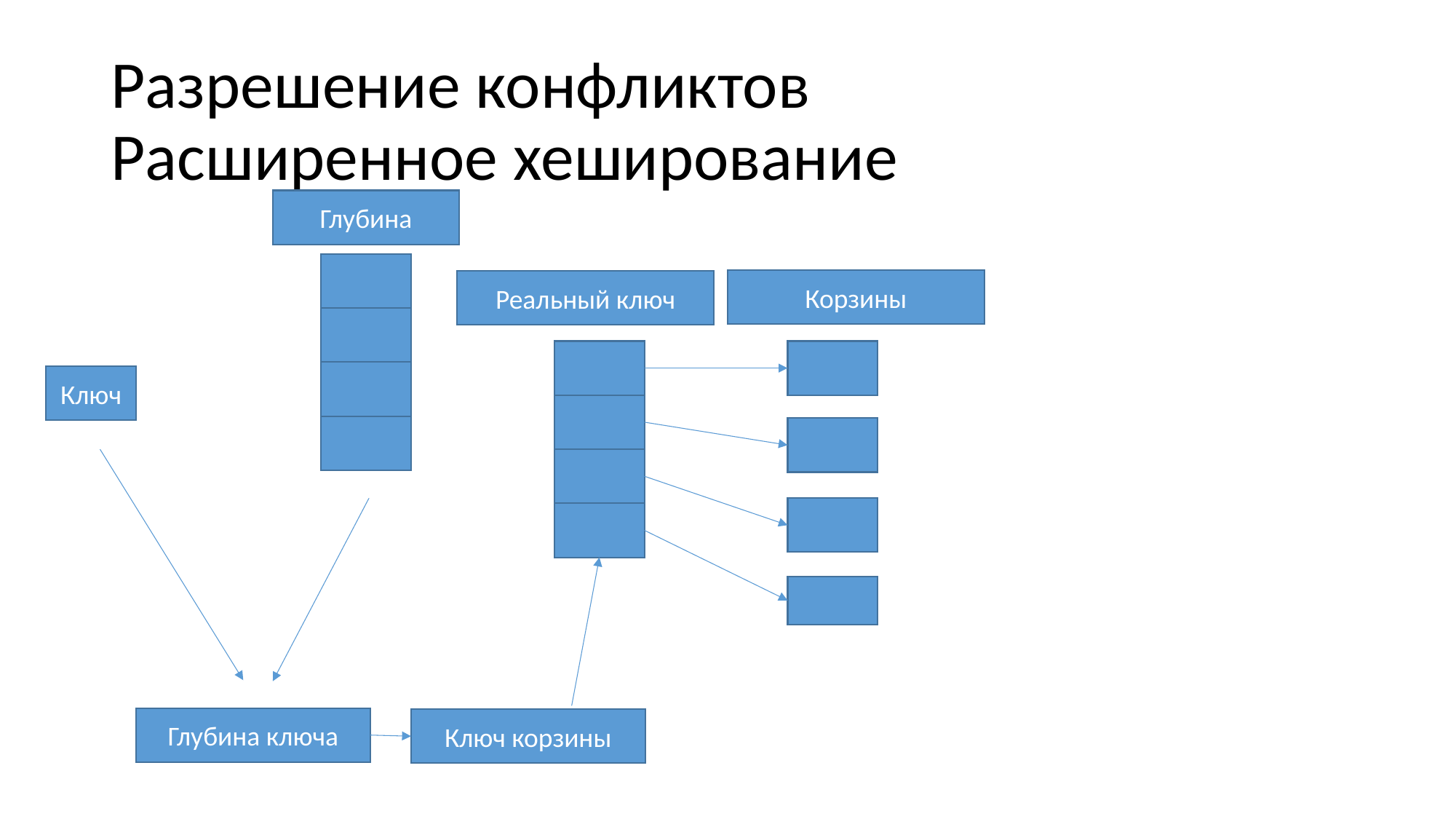

# Разрешение конфликтов Расширенное хеширование
Глубина

Корзины
Реальный ключ

Ключ

Глубина ключа
Ключ корзины